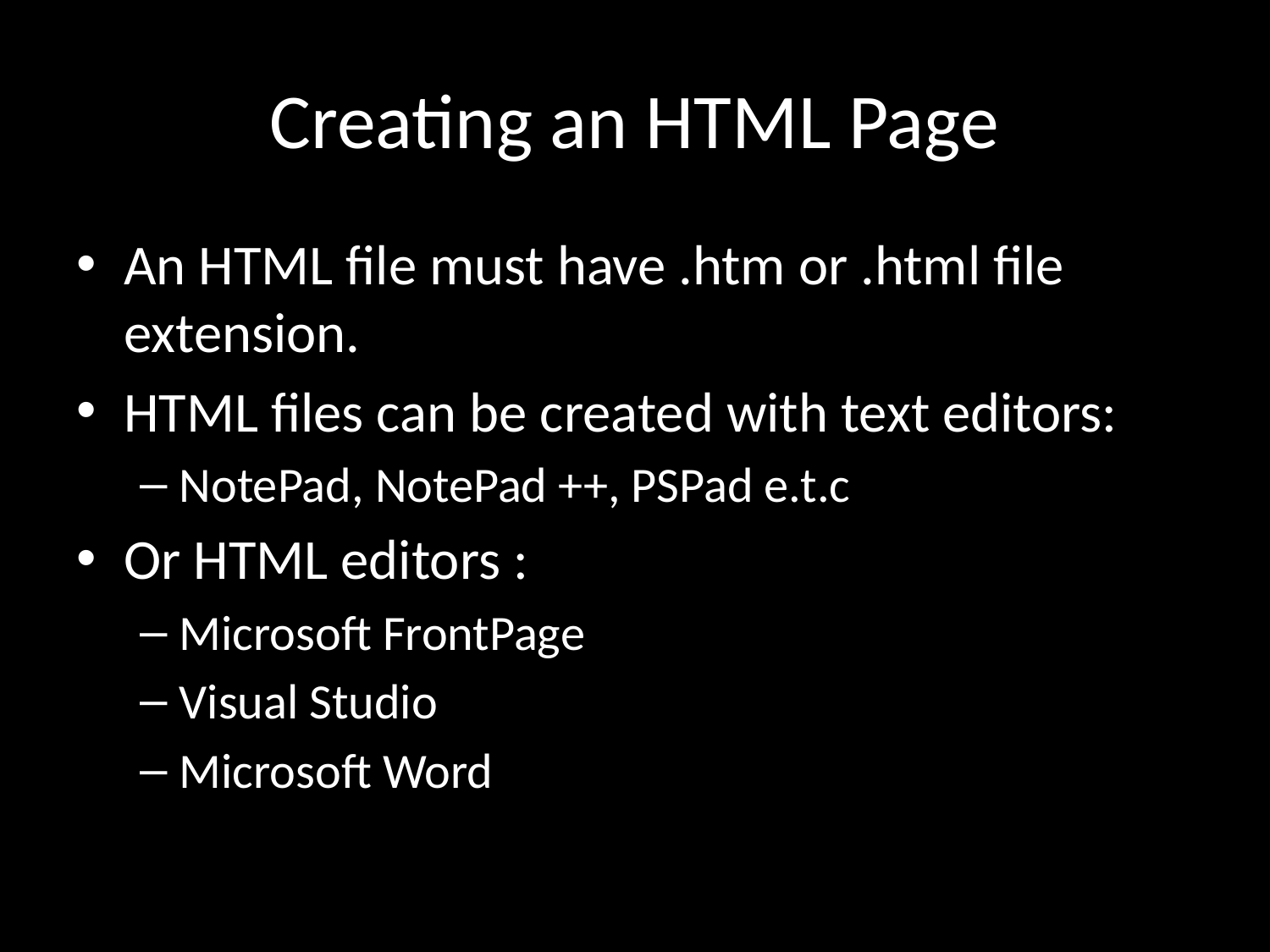

# Creating an HTML Page
An HTML file must have .htm or .html file extension.
HTML files can be created with text editors:
NotePad, NotePad ++, PSPad e.t.c
Or HTML editors :
Microsoft FrontPage
Visual Studio
Microsoft Word